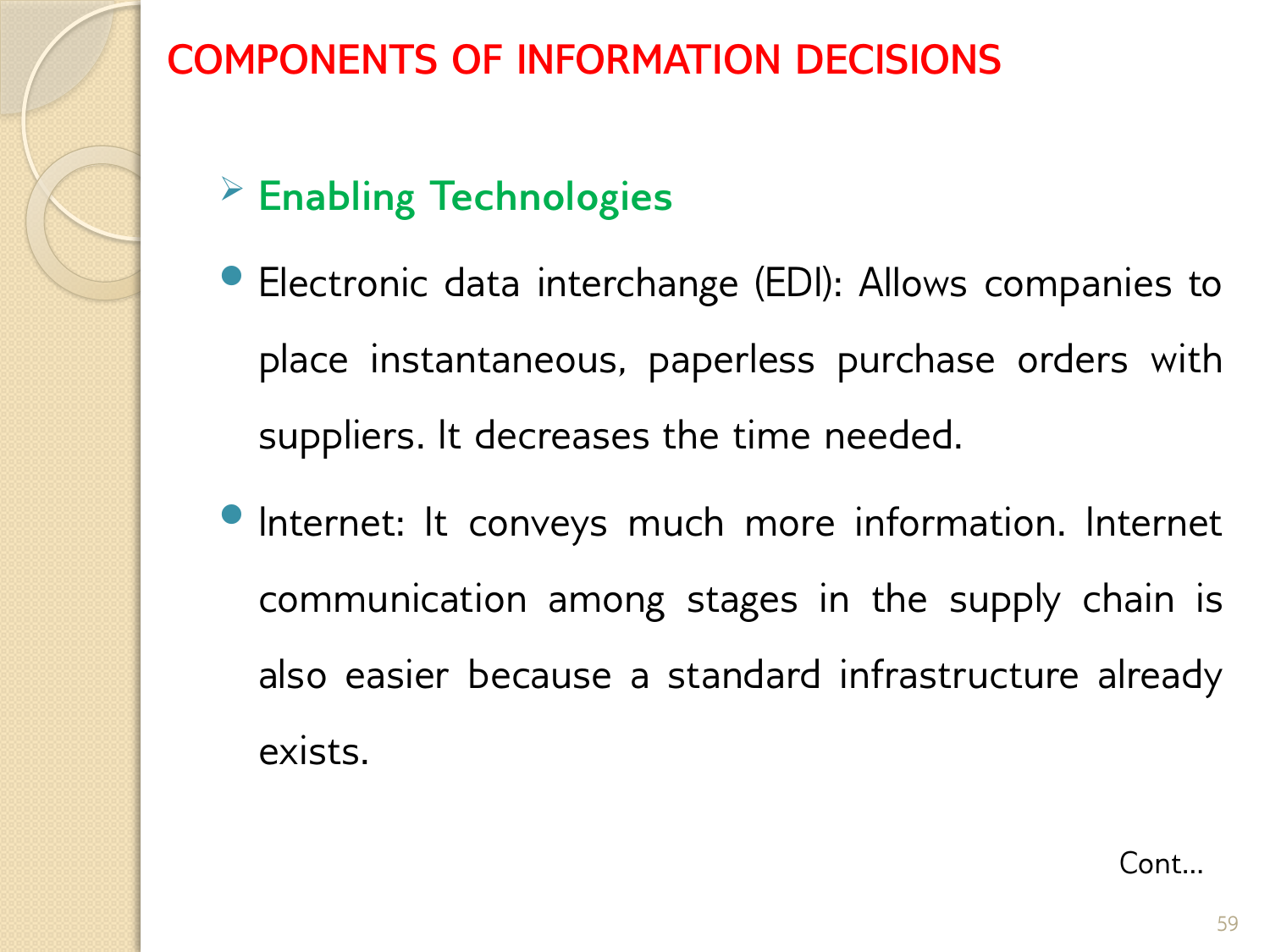

COMPONENTS OF INFORMATION DECISIONS
Enabling Technologies
Electronic data interchange (EDI): Allows companies to place instantaneous, paperless purchase orders with suppliers. It decreases the time needed.
Internet: It conveys much more information. Internet communication among stages in the supply chain is also easier because a standard infrastructure already exists.

Cont...
59